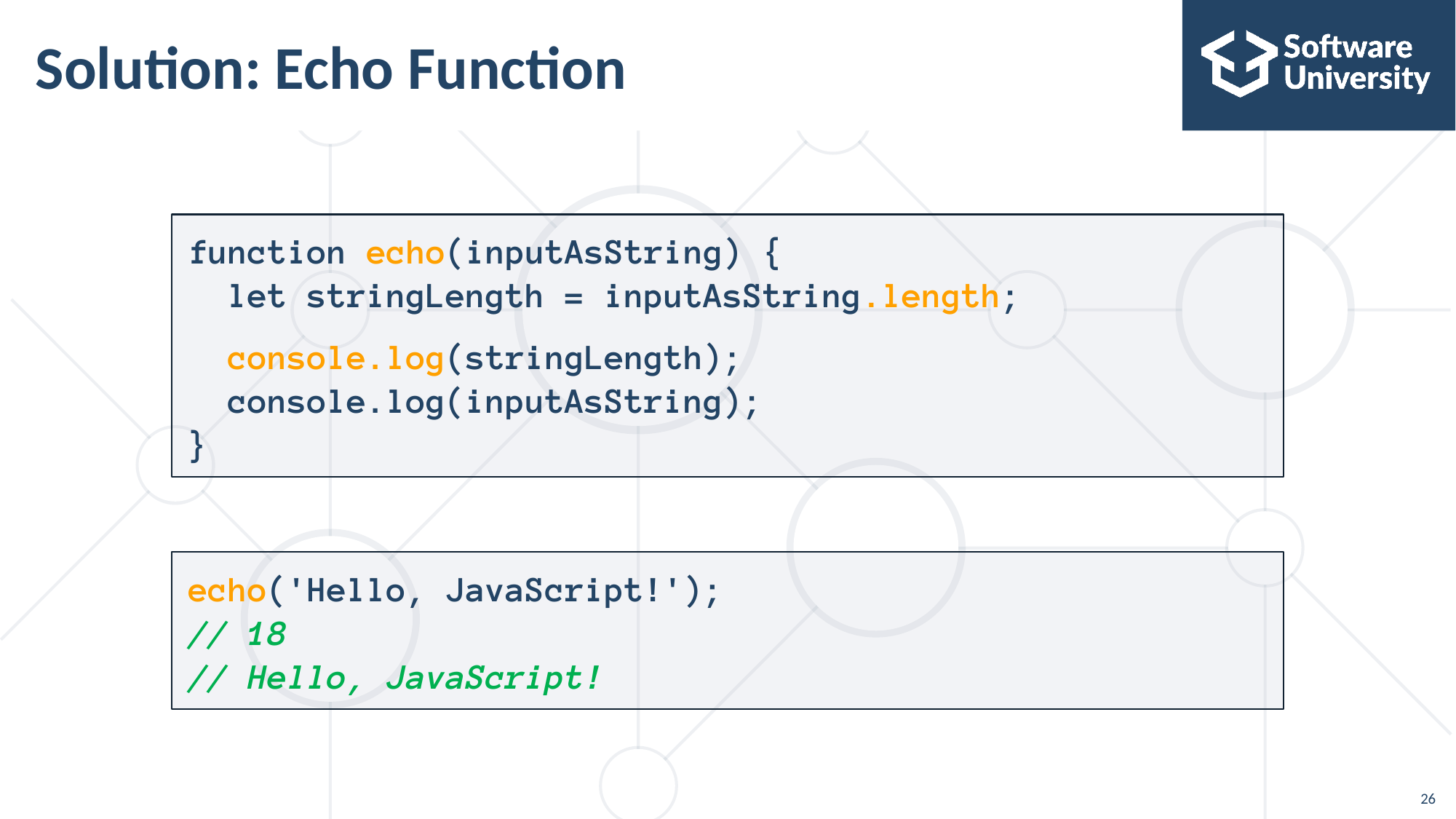

Solution: Echo Function
function echo(inputAsString) {
  let stringLength = inputAsString.length;
  console.log(stringLength);
  console.log(inputAsString);
}
echo('Hello, JavaScript!');
// 18
// Hello, JavaScript!
26